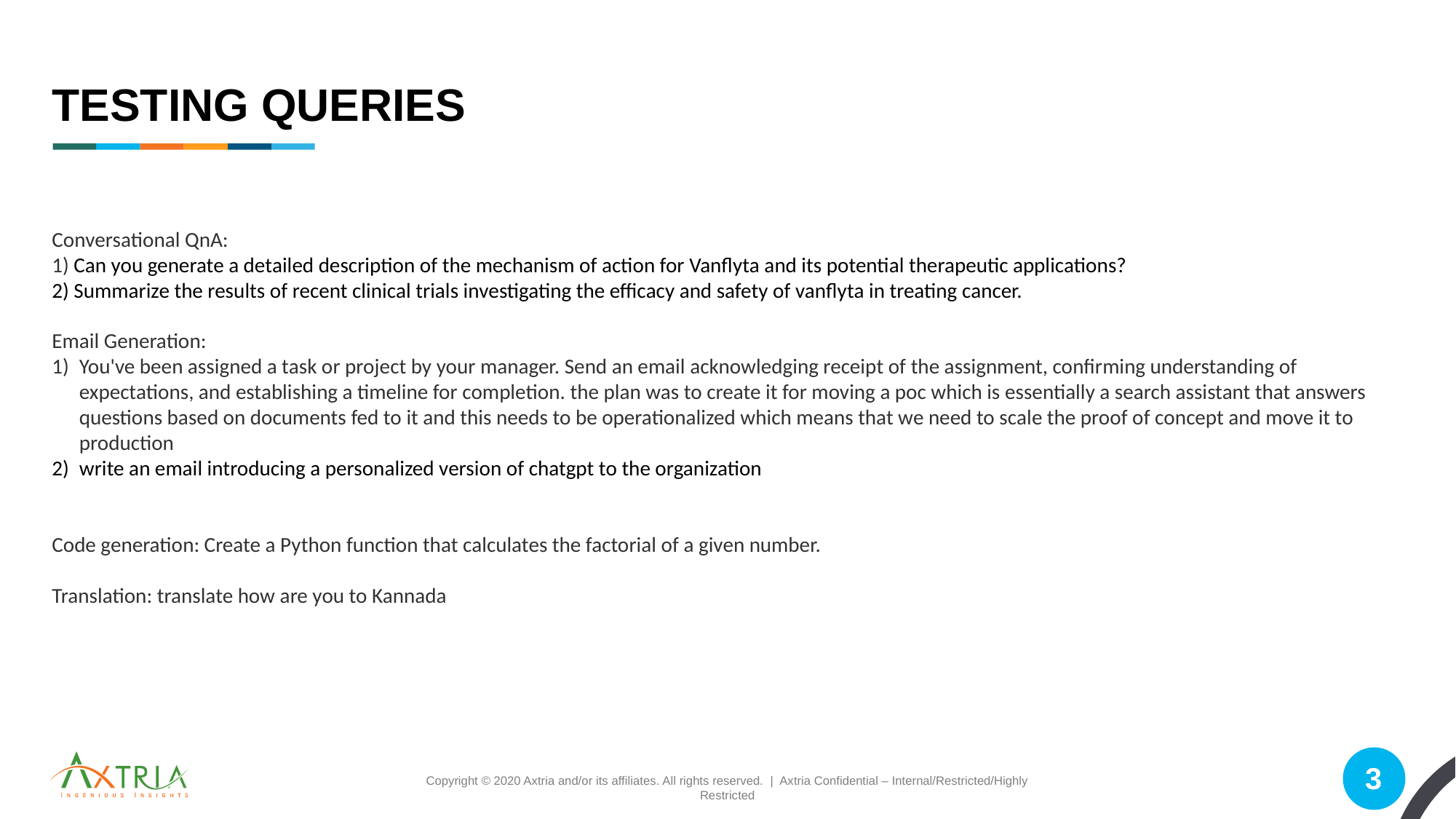

# Testing Queries
Conversational QnA:
1) Can you generate a detailed description of the mechanism of action for Vanflyta and its potential therapeutic applications?
2) Summarize the results of recent clinical trials investigating the efficacy and safety of vanflyta in treating cancer.

Email Generation:
You've been assigned a task or project by your manager. Send an email acknowledging receipt of the assignment, confirming understanding of expectations, and establishing a timeline for completion. the plan was to create it for moving a poc which is essentially a search assistant that answers questions based on documents fed to it and this needs to be operationalized which means that we need to scale the proof of concept and move it to production
write an email introducing a personalized version of chatgpt to the organization

Code generation: Create a Python function that calculates the factorial of a given number.

Translation: translate how are you to Kannada